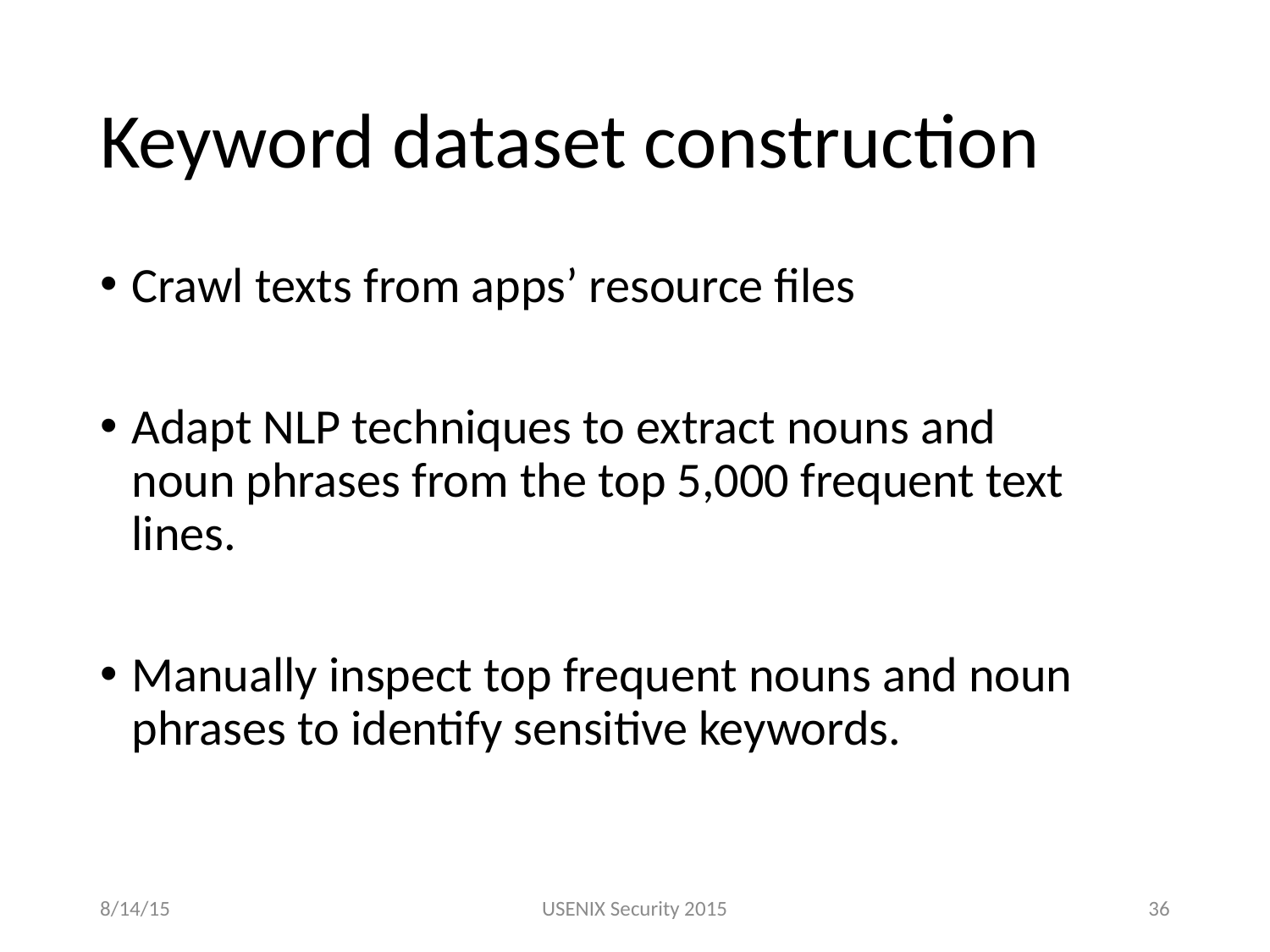

# Keyword dataset construction
Crawl texts from apps’ resource files

Adapt NLP techniques to extract nouns and
noun phrases from the top 5,000 frequent text lines.

Manually inspect top frequent nouns and noun phrases to identify sensitive keywords.
8/14/15
USENIX Security 2015
36